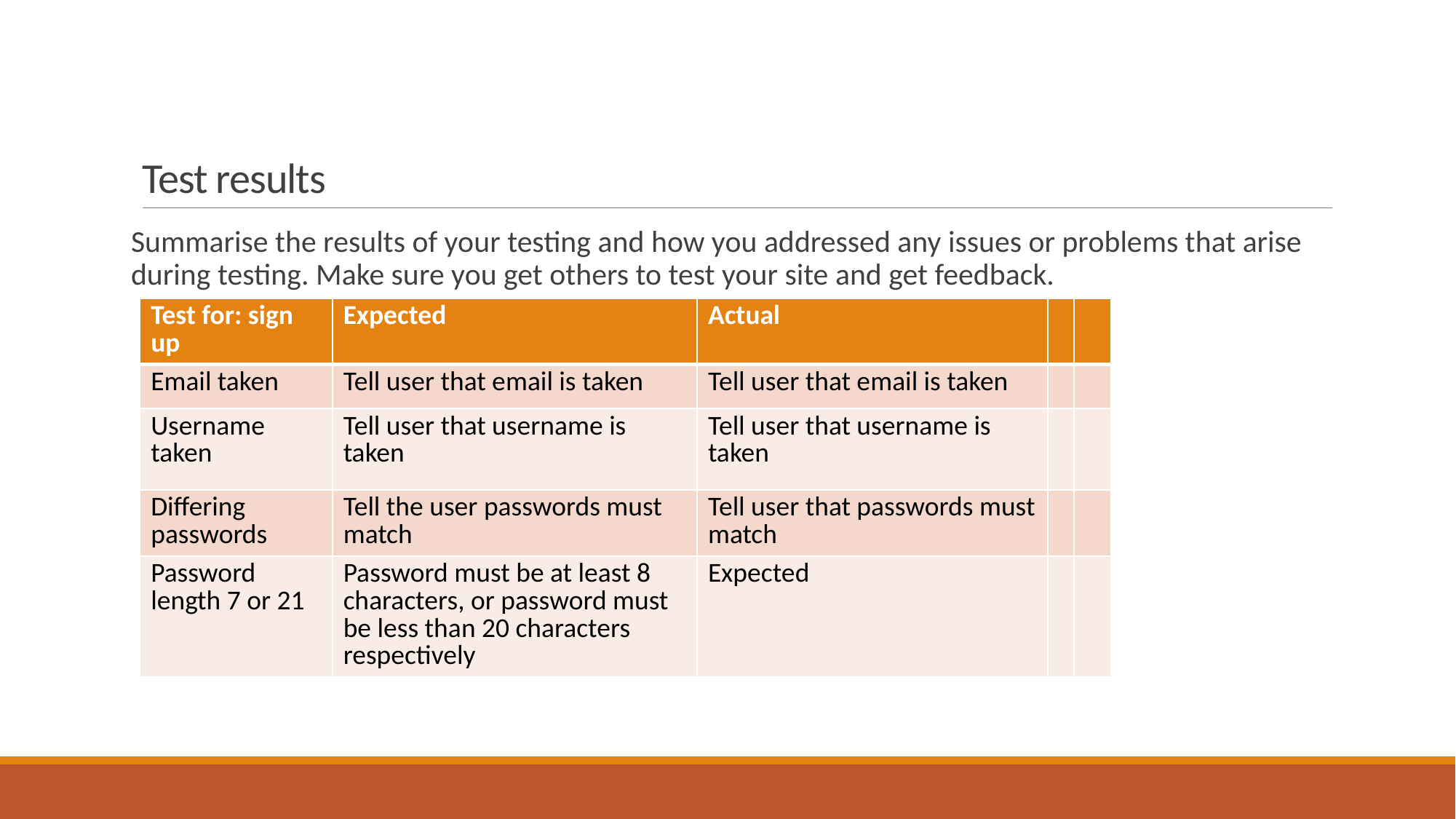

# Test results
Summarise the results of your testing and how you addressed any issues or problems that arise during testing. Make sure you get others to test your site and get feedback.
| Test for: sign up | Expected | Actual |  |  |
| --- | --- | --- | --- | --- |
| Email taken | Tell user that email is taken | Tell user that email is taken |  |  |
| Username taken | Tell user that username is taken | Tell user that username is taken |  |  |
| Differing passwords | Tell the user passwords must match | Tell user that passwords must match |  |  |
| Password length 7 or 21 | Password must be at least 8 characters, or password must be less than 20 characters respectively | Expected |  |  |